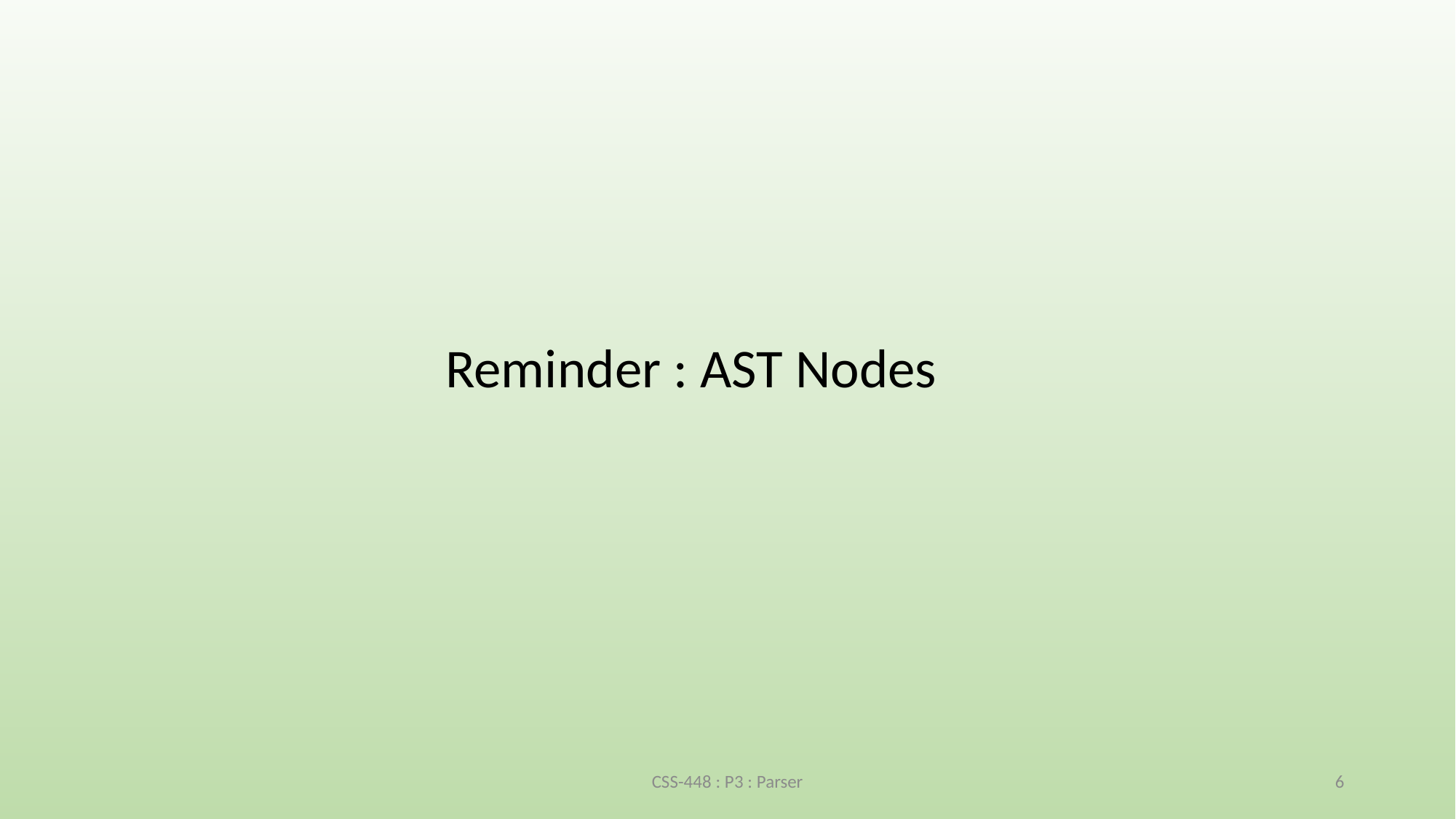

Reminder : AST Nodes
CSS-448 : P3 : Parser
6